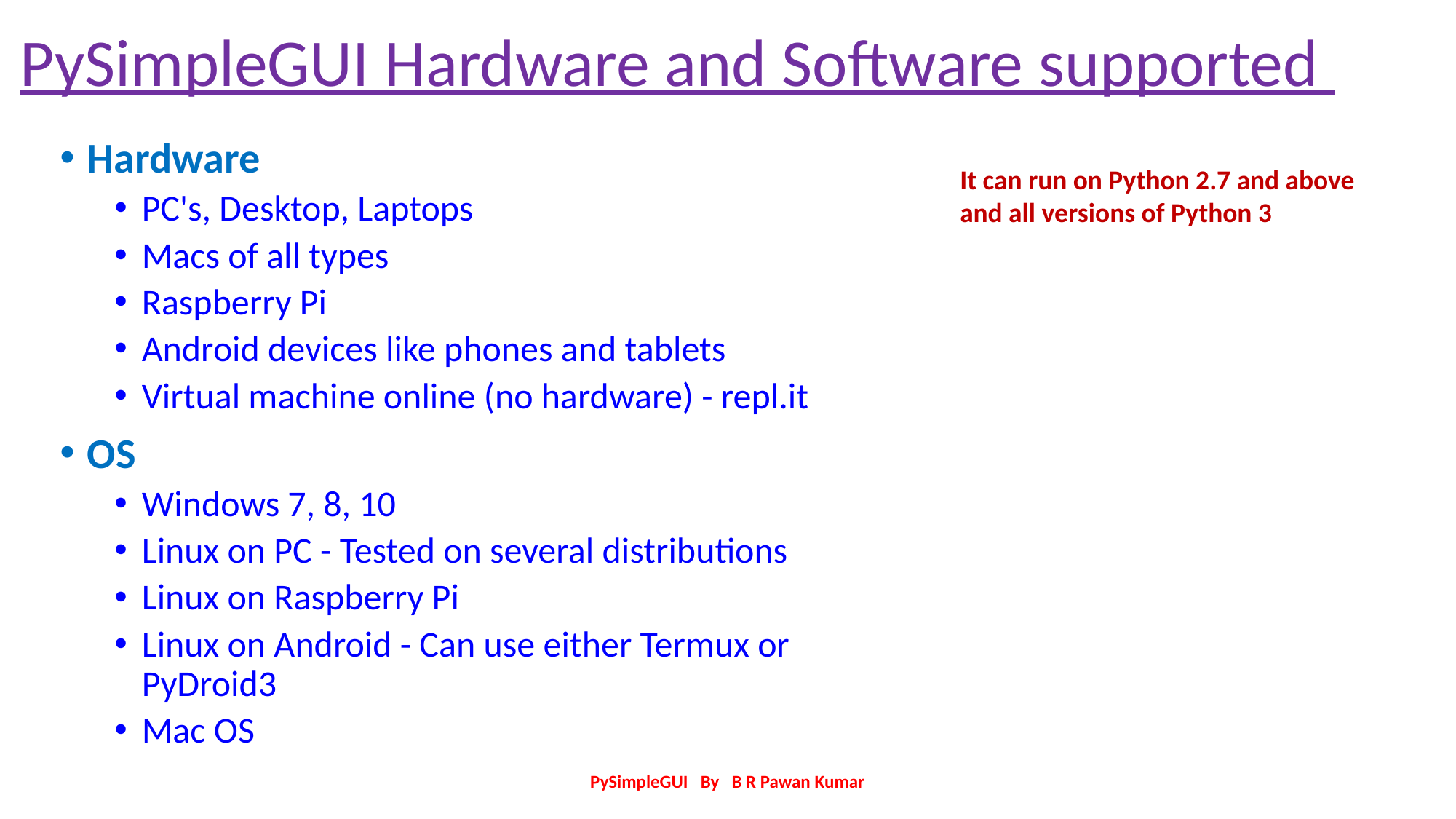

# PySimpleGUI Hardware and Software supported
Hardware
PC's, Desktop, Laptops
Macs of all types
Raspberry Pi
Android devices like phones and tablets
Virtual machine online (no hardware) - repl.it
OS
Windows 7, 8, 10
Linux on PC - Tested on several distributions
Linux on Raspberry Pi
Linux on Android - Can use either Termux or PyDroid3
Mac OS

It can run on Python 2.7 and above and all versions of Python 3
PySimpleGUI   By   B R Pawan Kumar